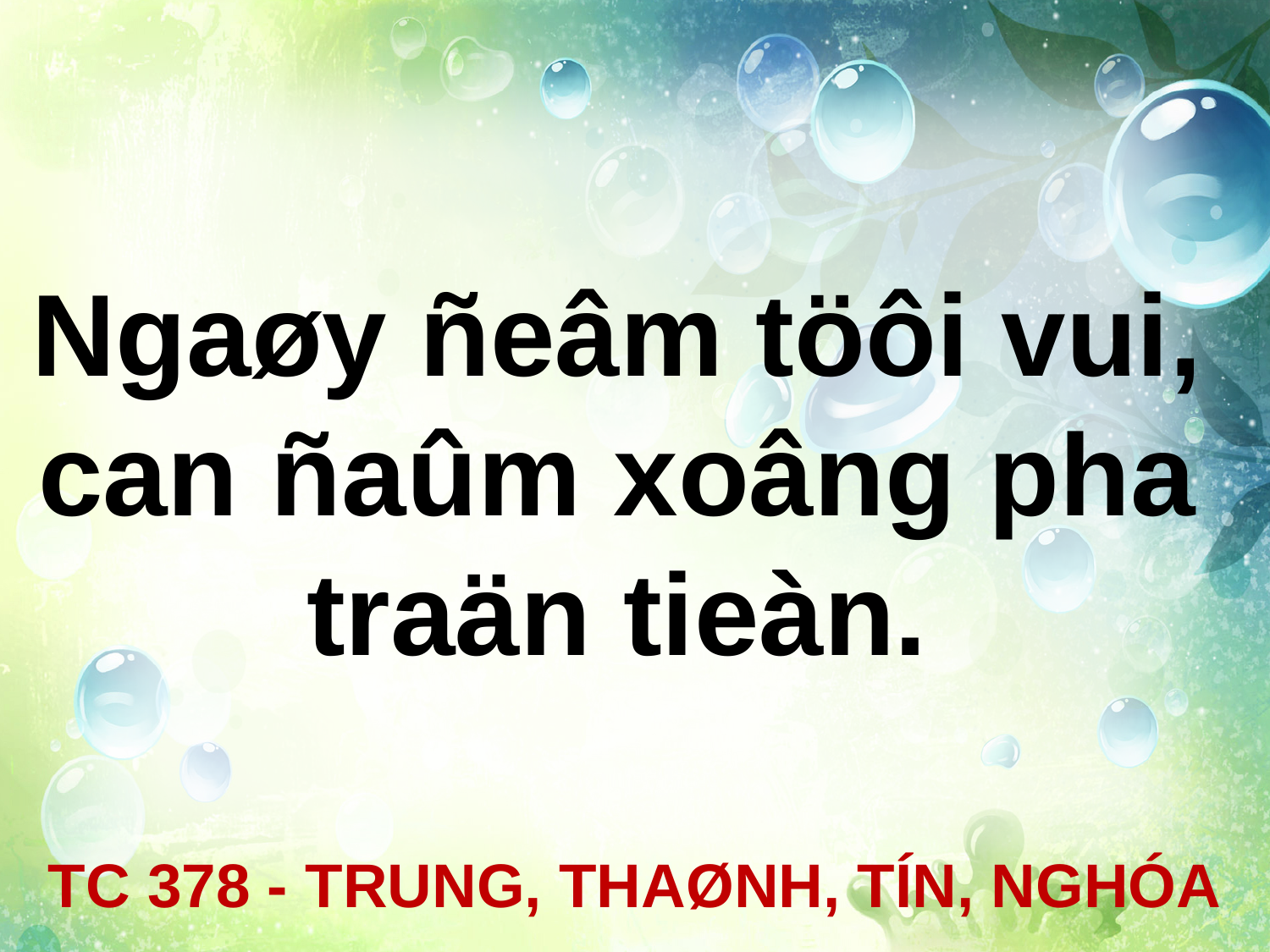

Ngaøy ñeâm töôi vui,
can ñaûm xoâng pha
traän tieàn.
TC 378 - TRUNG, THAØNH, TÍN, NGHÓA